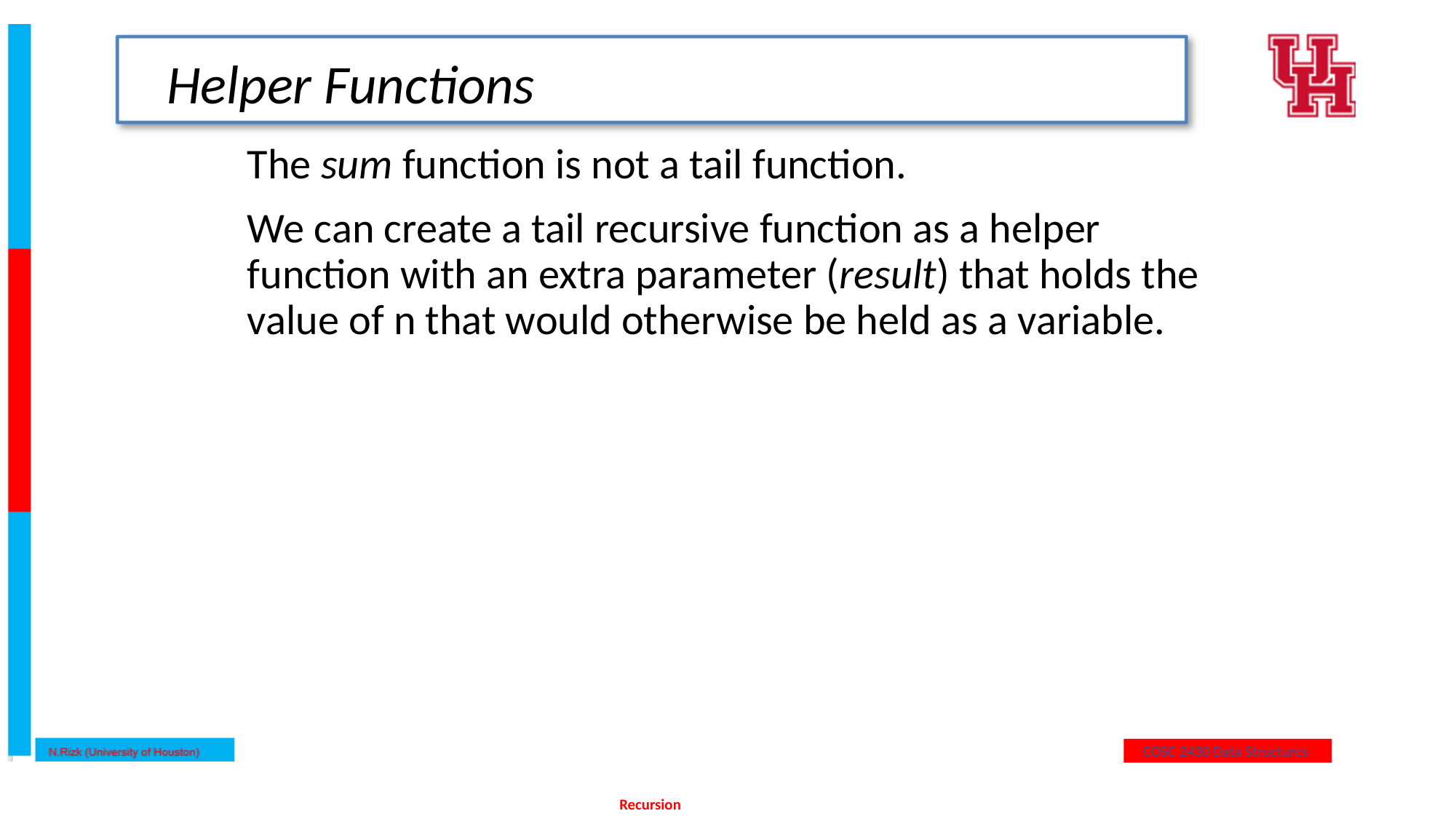

# Helper Functions
The sum function is not a tail function.
We can create a tail recursive function as a helper function with an extra parameter (result) that holds the value of n that would otherwise be held as a variable.